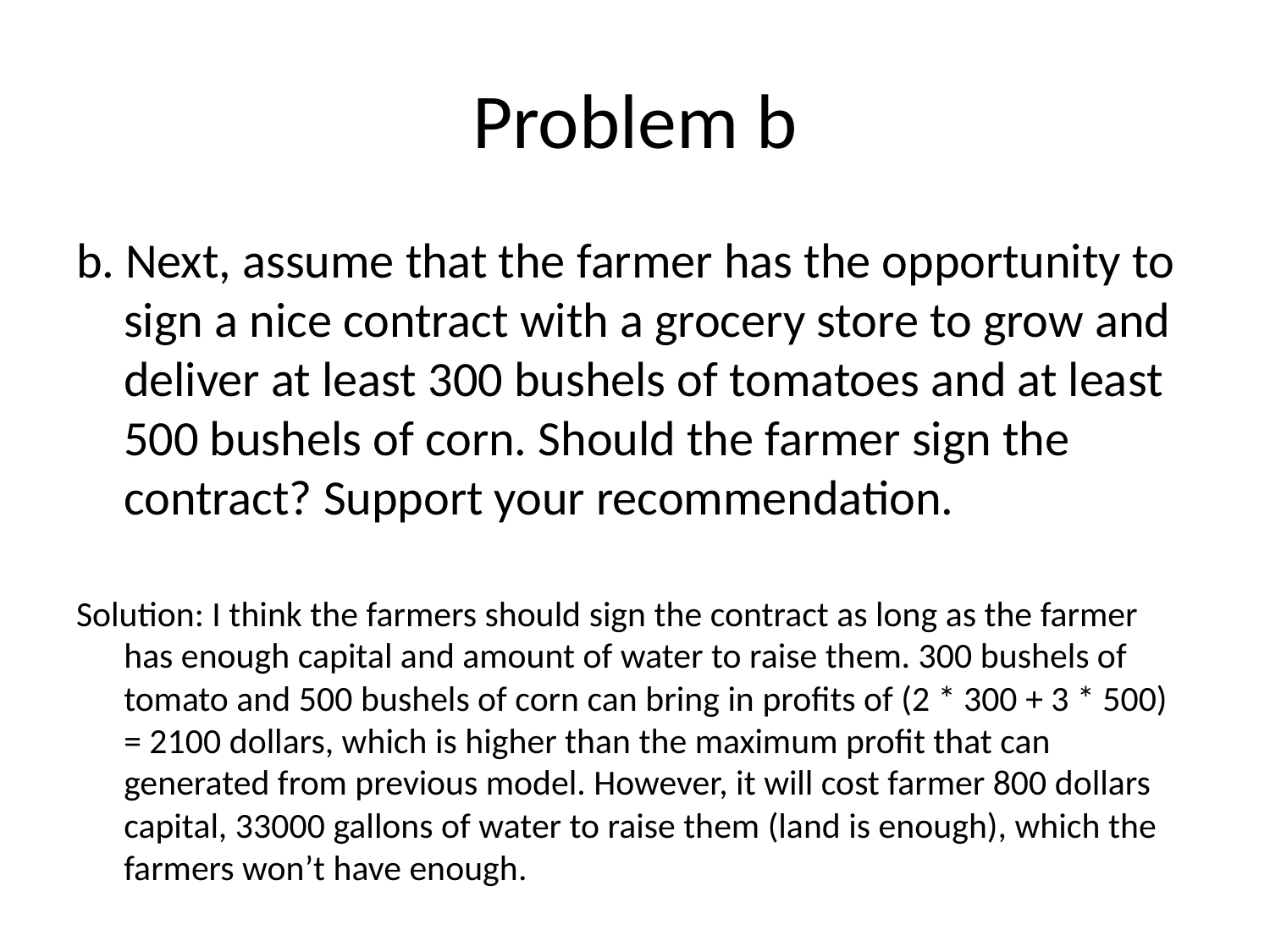

# Problem b
b. Next, assume that the farmer has the opportunity to sign a nice contract with a grocery store to grow and deliver at least 300 bushels of tomatoes and at least 500 bushels of corn. Should the farmer sign the contract? Support your recommendation.

Solution: I think the farmers should sign the contract as long as the farmer has enough capital and amount of water to raise them. 300 bushels of tomato and 500 bushels of corn can bring in profits of (2 * 300 + 3 * 500) = 2100 dollars, which is higher than the maximum profit that can generated from previous model. However, it will cost farmer 800 dollars capital, 33000 gallons of water to raise them (land is enough), which the farmers won’t have enough.